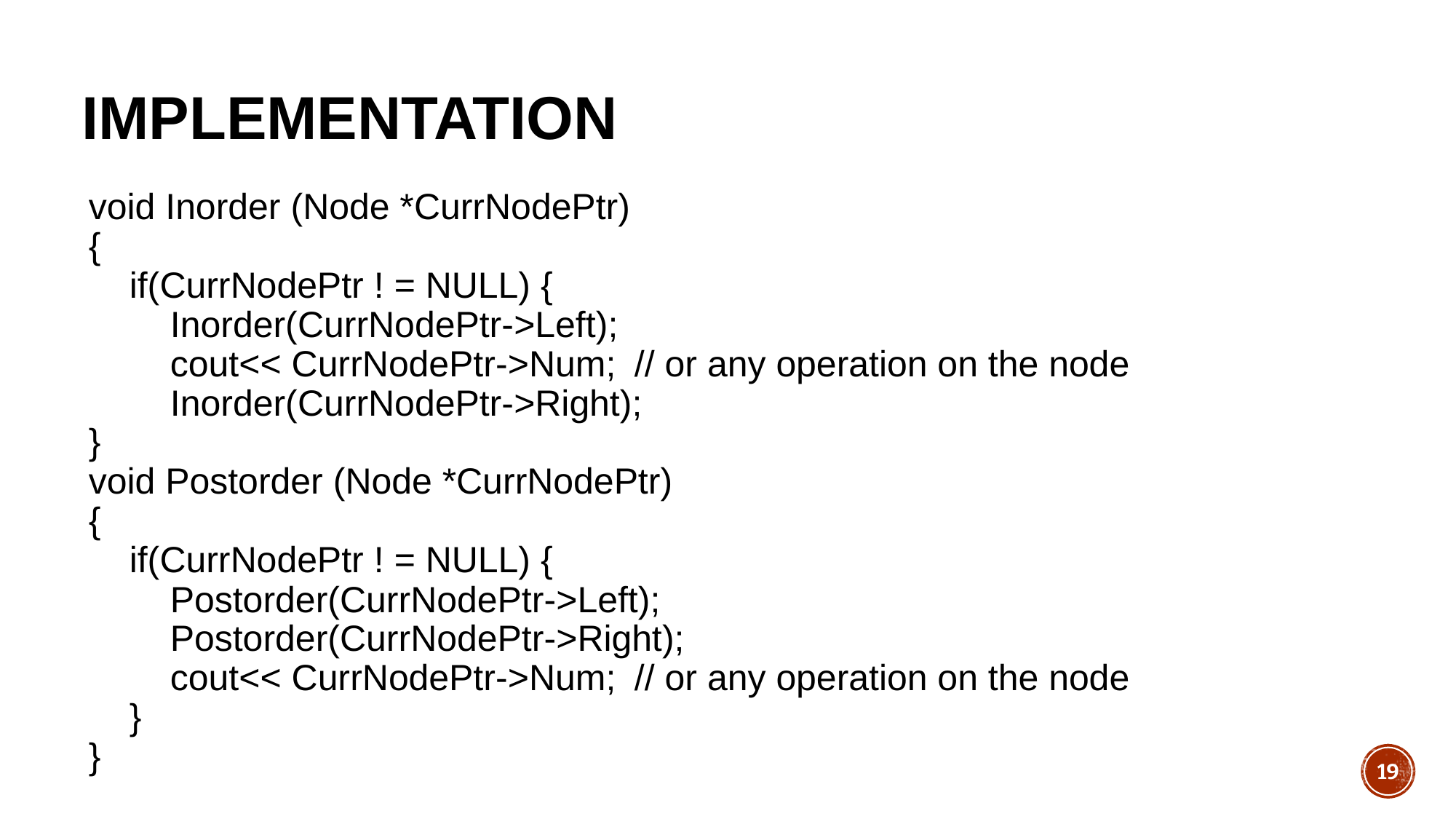

# Implementation
void Inorder (Node *CurrNodePtr)
{
    if(CurrNodePtr ! = NULL) {
        Inorder(CurrNodePtr->Left);
        cout<< CurrNodePtr->Num;	// or any operation on the node
        Inorder(CurrNodePtr->Right);
}
void Postorder (Node *CurrNodePtr)
{
    if(CurrNodePtr ! = NULL) {
        Postorder(CurrNodePtr->Left);
        Postorder(CurrNodePtr->Right);
        cout<< CurrNodePtr->Num;	// or any operation on the node
    }
}
19